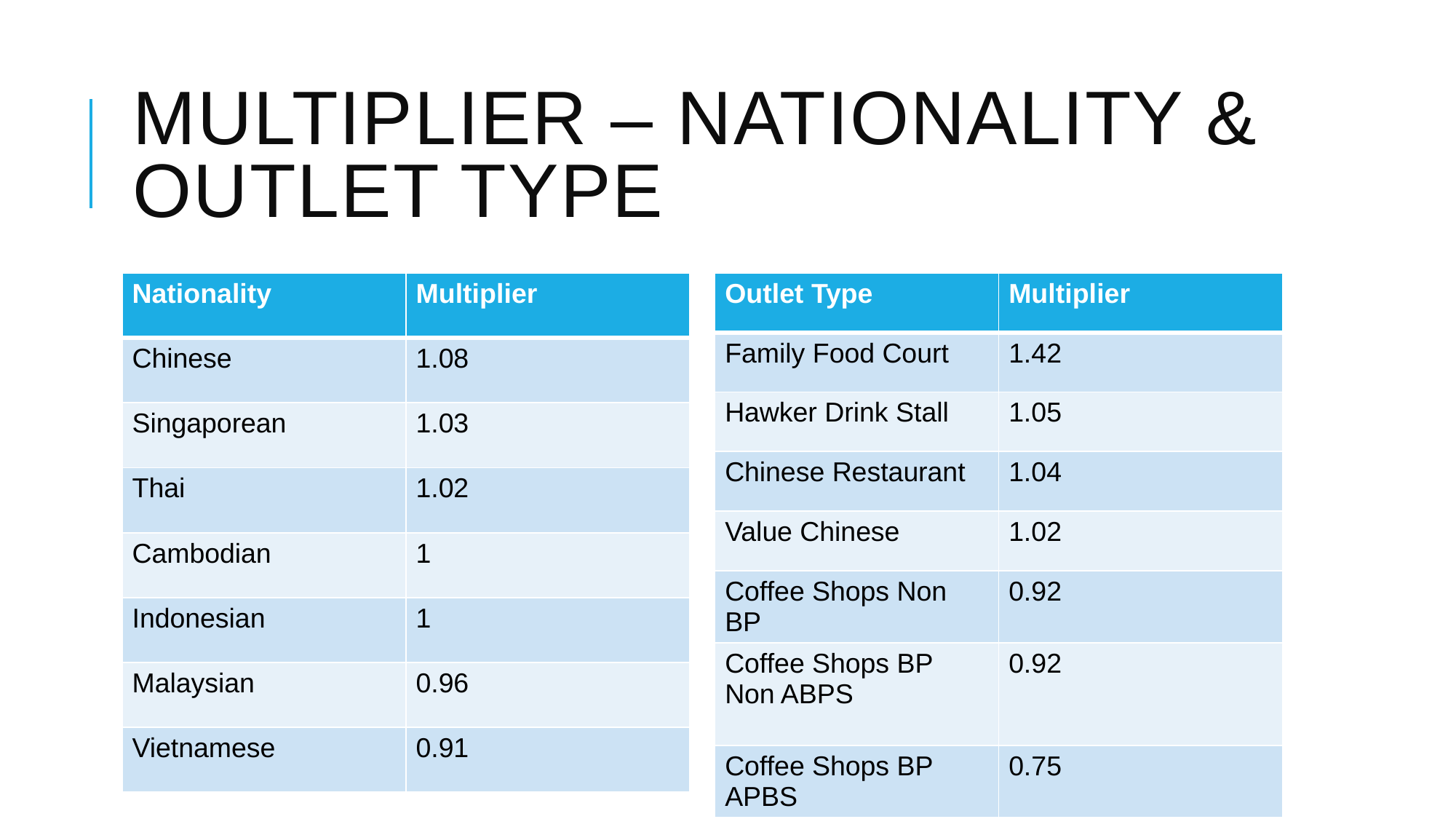

# Multiplier – Nationality & Outlet Type
| Nationality | Multiplier |
| --- | --- |
| Chinese | 1.08 |
| Singaporean | 1.03 |
| Thai | 1.02 |
| Cambodian | 1 |
| Indonesian | 1 |
| Malaysian | 0.96 |
| Vietnamese | 0.91 |
| Outlet Type | Multiplier |
| --- | --- |
| Family Food Court | 1.42 |
| Hawker Drink Stall | 1.05 |
| Chinese Restaurant | 1.04 |
| Value Chinese | 1.02 |
| Coffee Shops Non BP | 0.92 |
| Coffee Shops BP Non ABPS | 0.92 |
| Coffee Shops BP APBS | 0.75 |